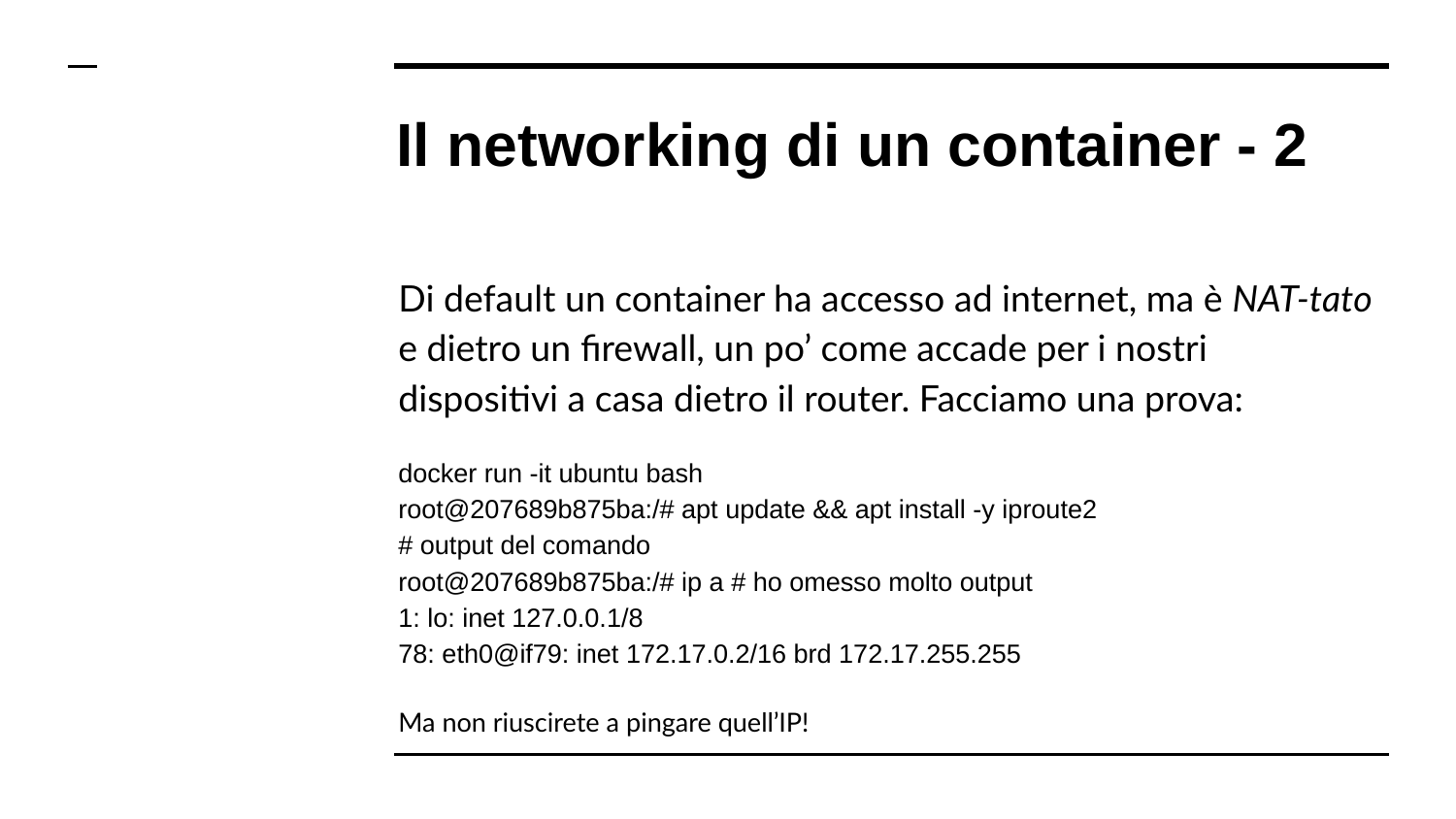

# Il networking di un container - 2
Di default un container ha accesso ad internet, ma è NAT-tato e dietro un firewall, un po’ come accade per i nostri dispositivi a casa dietro il router. Facciamo una prova:
docker run -it ubuntu bash
root@207689b875ba:/# apt update && apt install -y iproute2
# output del comando
root@207689b875ba:/# ip a # ho omesso molto output
1: lo: inet 127.0.0.1/8
78: eth0@if79: inet 172.17.0.2/16 brd 172.17.255.255
Ma non riuscirete a pingare quell’IP!